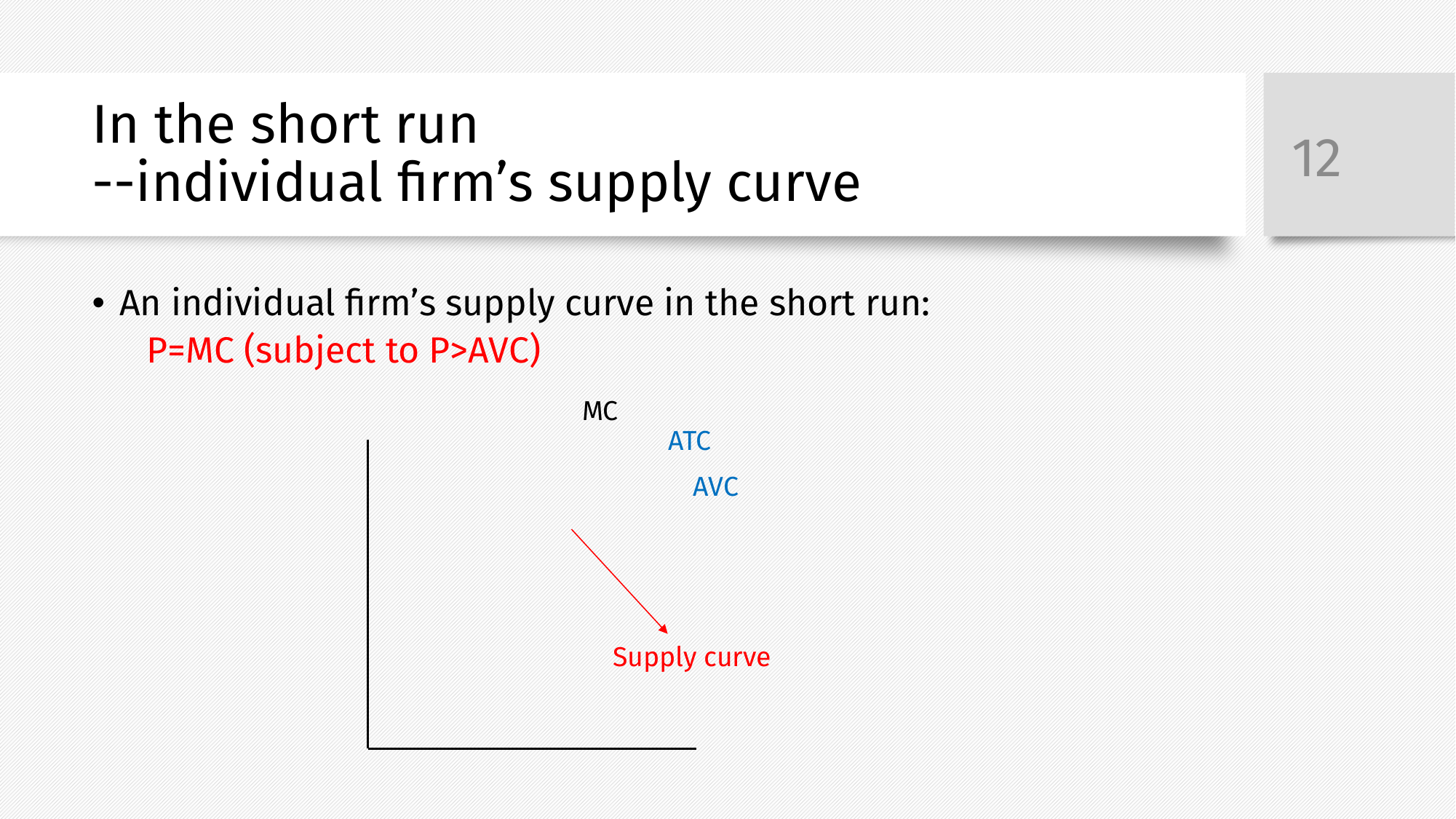

12
# In the short run --individual firm’s supply curve
An individual firm’s supply curve in the short run:
P=MC (subject to P>AVC)

MC
ATC
AVC
Supply curve